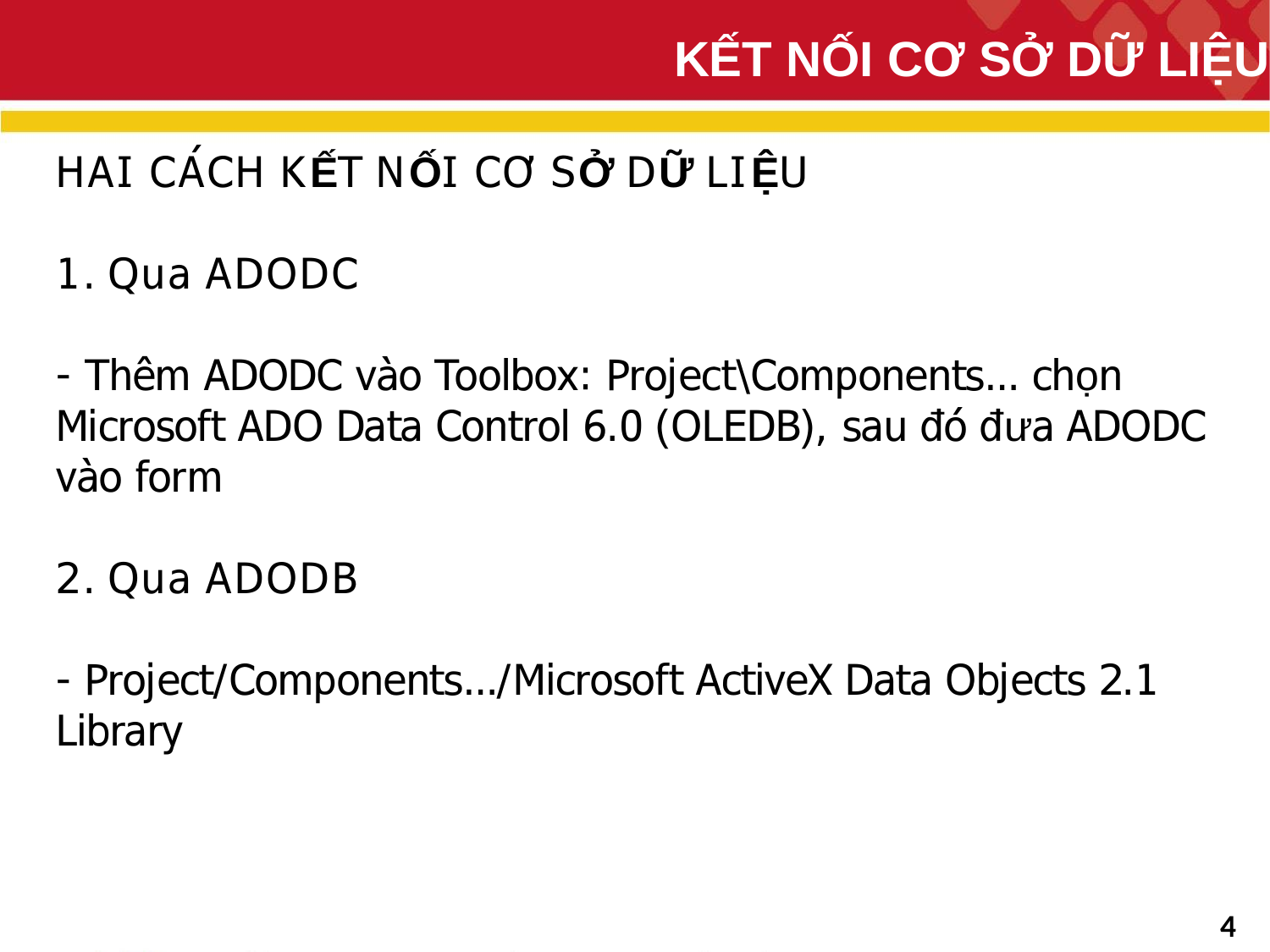

# KẾT NỐI CƠ SỞ DỮ LIỆU
HAI CÁCH KẾT NỐI CƠ SỞ DỮ LIỆU

1. Qua ADODC

- Thêm ADODC vào Toolbox: Project\Components… chọn Microsoft ADO Data Control 6.0 (OLEDB), sau đó đưa ADODC vào form

2. Qua ADODB

- Project/Components…/Microsoft ActiveX Data Objects 2.1 Library

4